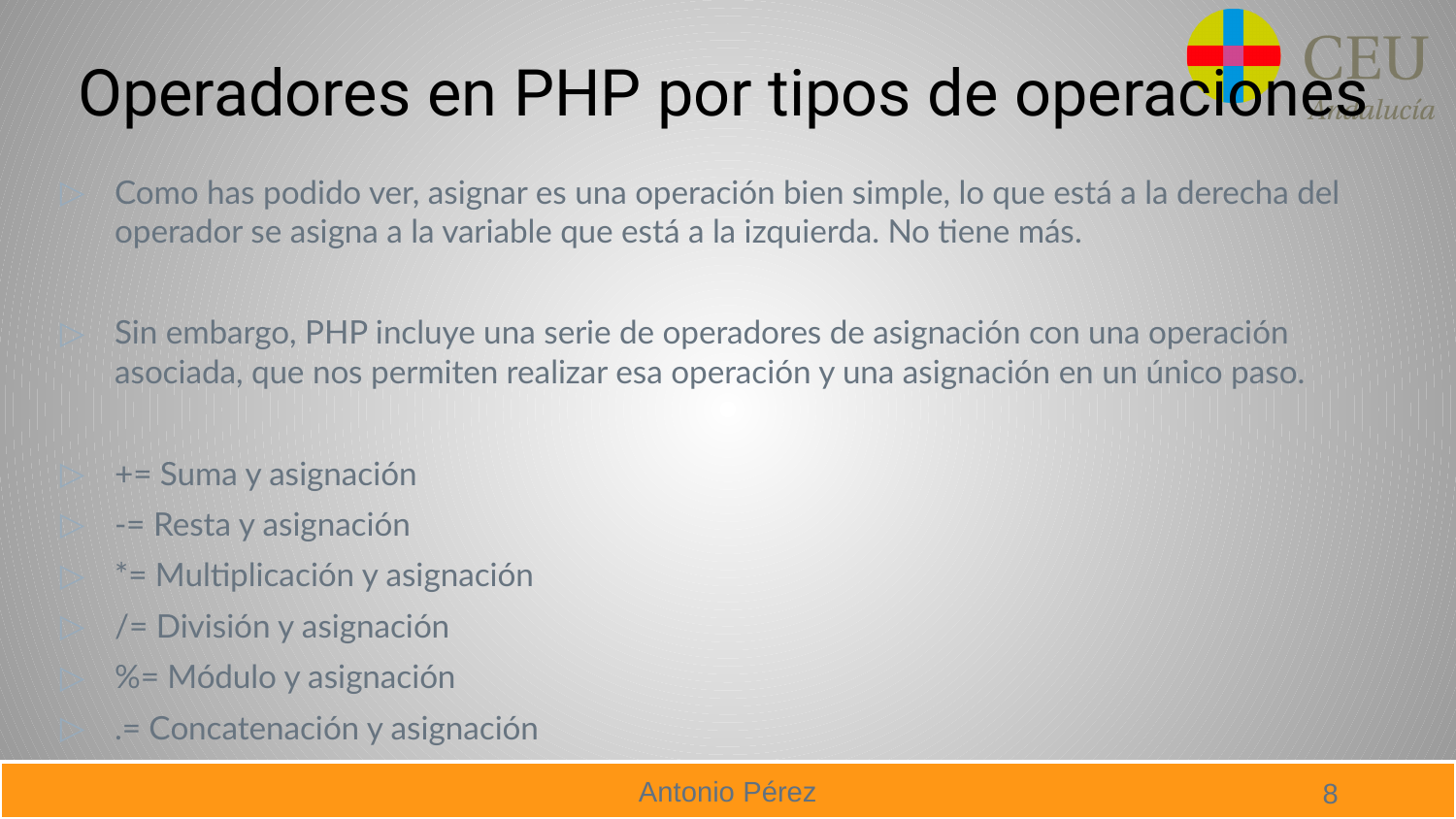

# Operadores en PHP por tipos de operaciones
Como has podido ver, asignar es una operación bien simple, lo que está a la derecha del operador se asigna a la variable que está a la izquierda. No tiene más.

Sin embargo, PHP incluye una serie de operadores de asignación con una operación asociada, que nos permiten realizar esa operación y una asignación en un único paso.

+= Suma y asignación
-= Resta y asignación
*= Multiplicación y asignación
/= División y asignación
%= Módulo y asignación
.= Concatenación y asignación
8